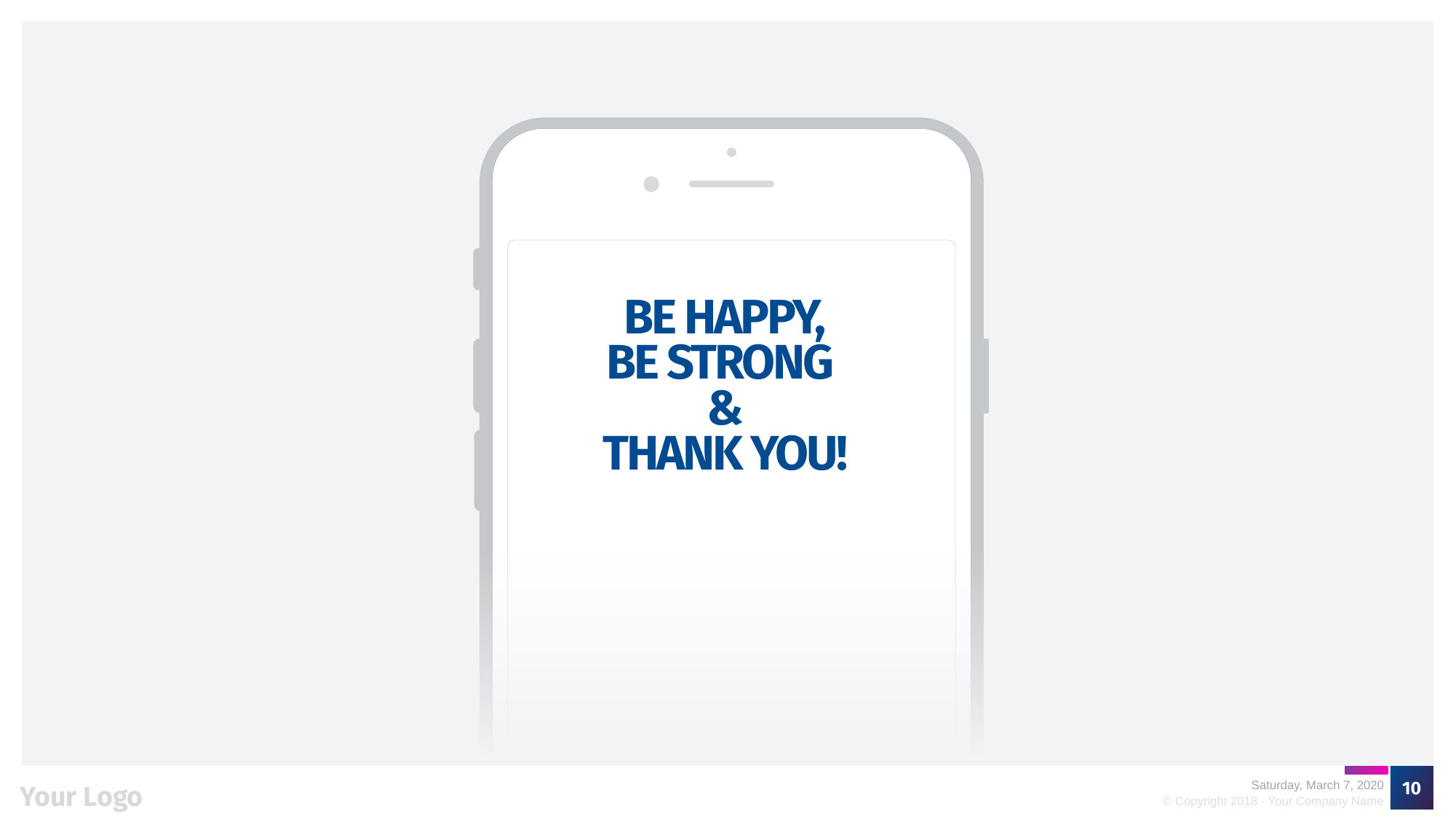

# BE HAPPY, BE STRONG & THANK YOU!
10
Saturday, March 7, 2020
© Copyright 2018 - Your Company Name